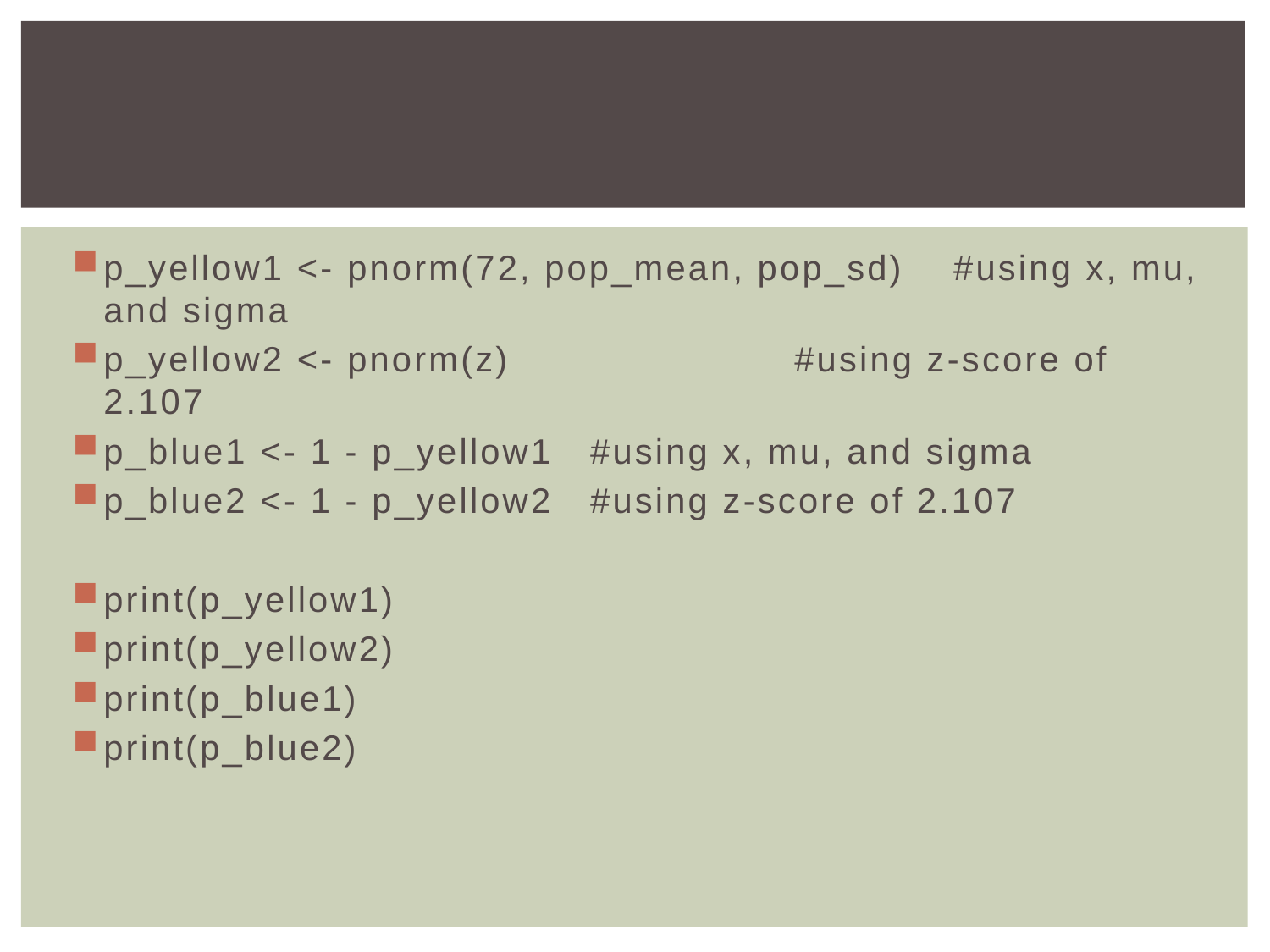

#
p_yellow1 <- pnorm(72, pop_mean, pop_sd)    #using x, mu, and sigma
p_yellow2 <- pnorm(z)                       #using z-score of 2.107
p_blue1 <- 1 - p_yellow1   #using x, mu, and sigma
p_blue2 <- 1 - p_yellow2   #using z-score of 2.107

print(p_yellow1)
print(p_yellow2)
print(p_blue1)
print(p_blue2)